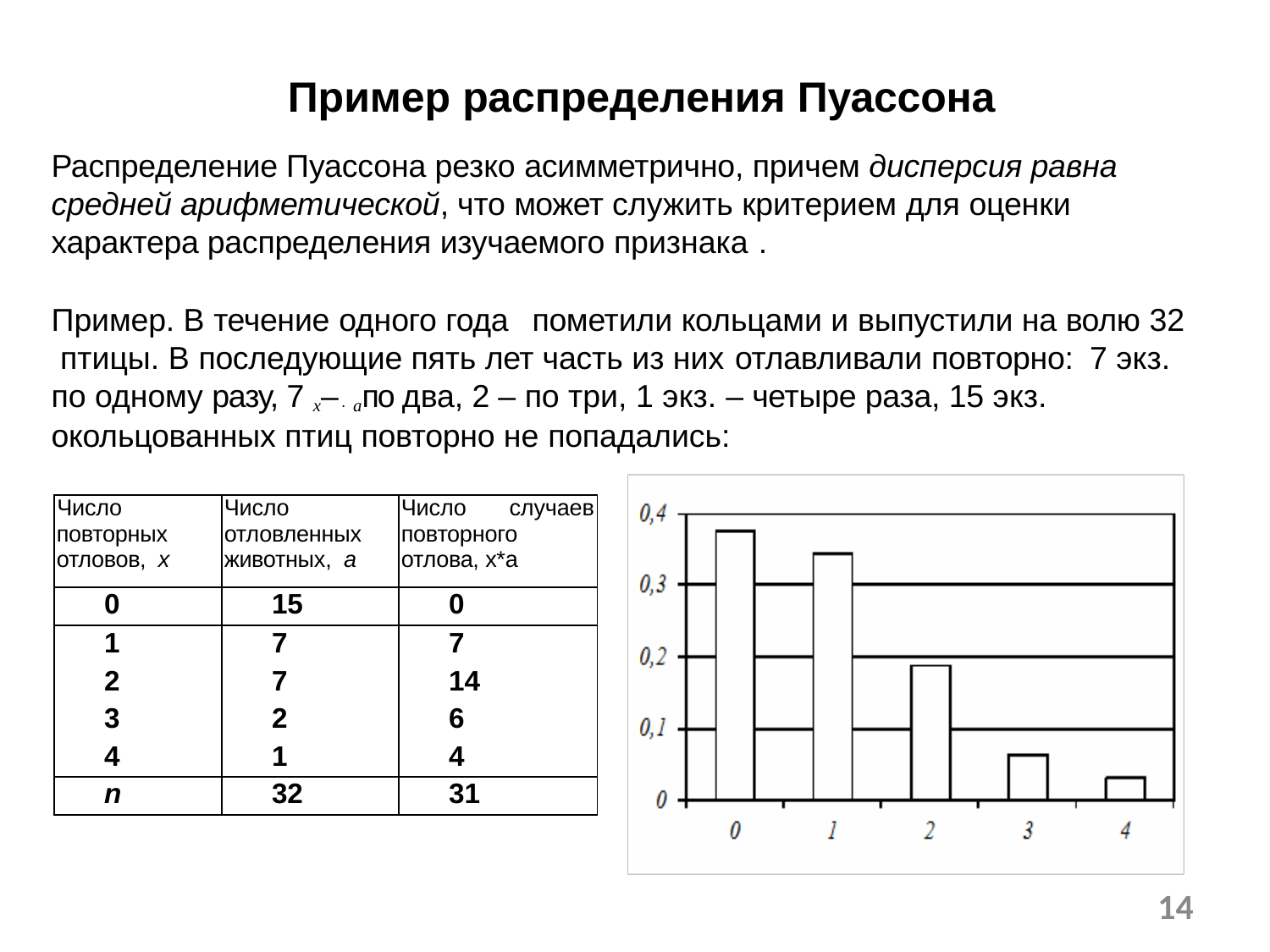

# Пример распределения Пуассона
Распределение Пуассона резко асимметрично, причем дисперсия равна  средней арифметической, что может служить критерием для оценки  характера распределения изучаемого признака .

Пример. В течение одного года	пометили кольцами и выпустили на волю 32  птицы. В последующие пять лет часть из них отлавливали повторно:	7 экз.  по одному разу, 7 x–⋅ aпо два, 2 – по три, 1 экз. – четыре раза, 15 экз.  окольцованных птиц повторно не попадались:

| Число повторных отловов, x | Число отловленных животных, a | Число случаев повторного отлова, х\*а |
| --- | --- | --- |
| 0 | 15 | 0 |
| 1 | 7 | 7 |
| 2 | 7 | 14 |
| 3 | 2 | 6 |
| 4 | 1 | 4 |
| n | 32 | 31 |
14